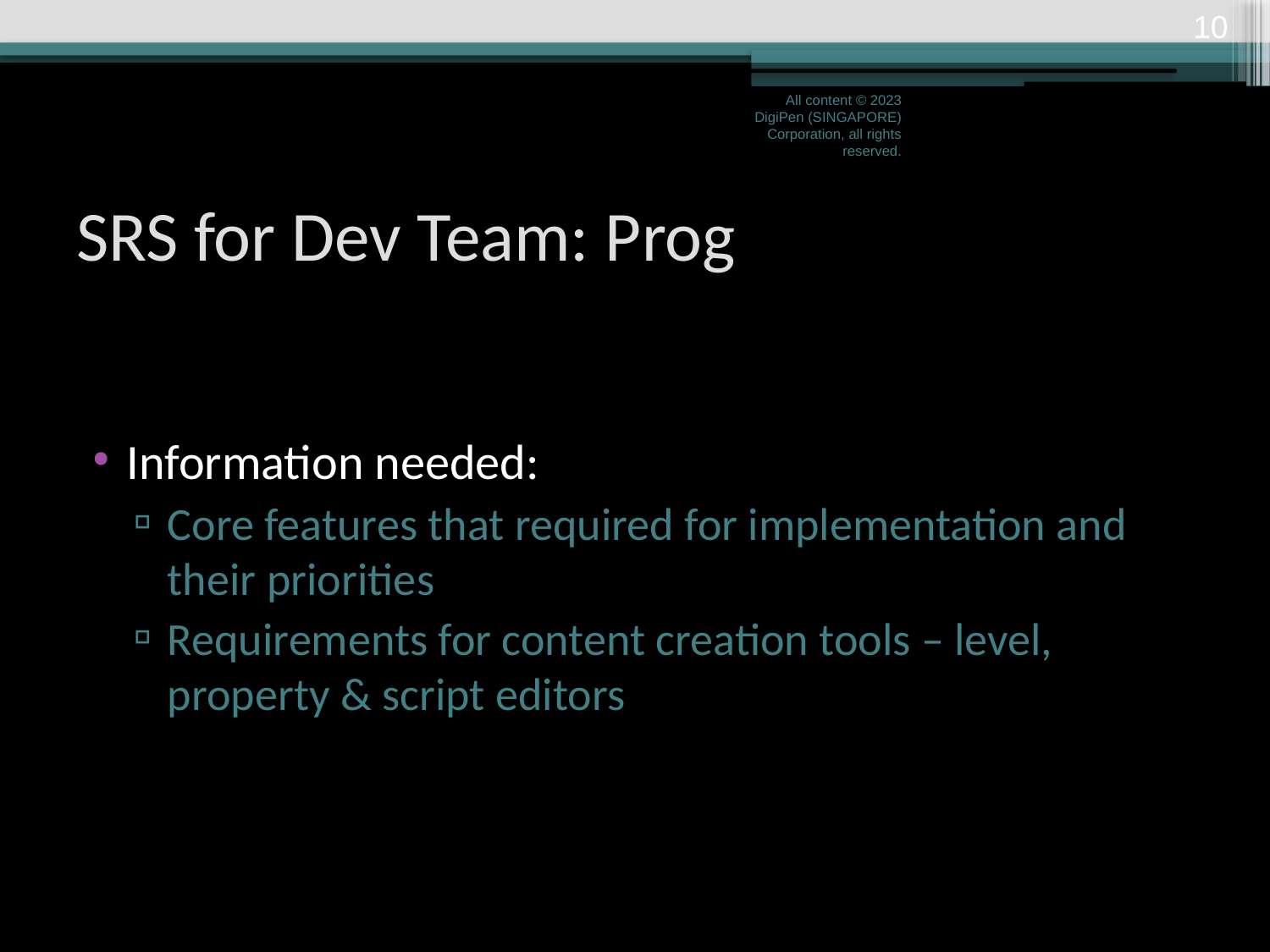

10
All content © 2023 DigiPen (SINGAPORE) Corporation, all rights reserved.
# SRS for Dev Team: Prog
Information needed:
Core features that required for implementation and their priorities
Requirements for content creation tools – level, property & script editors